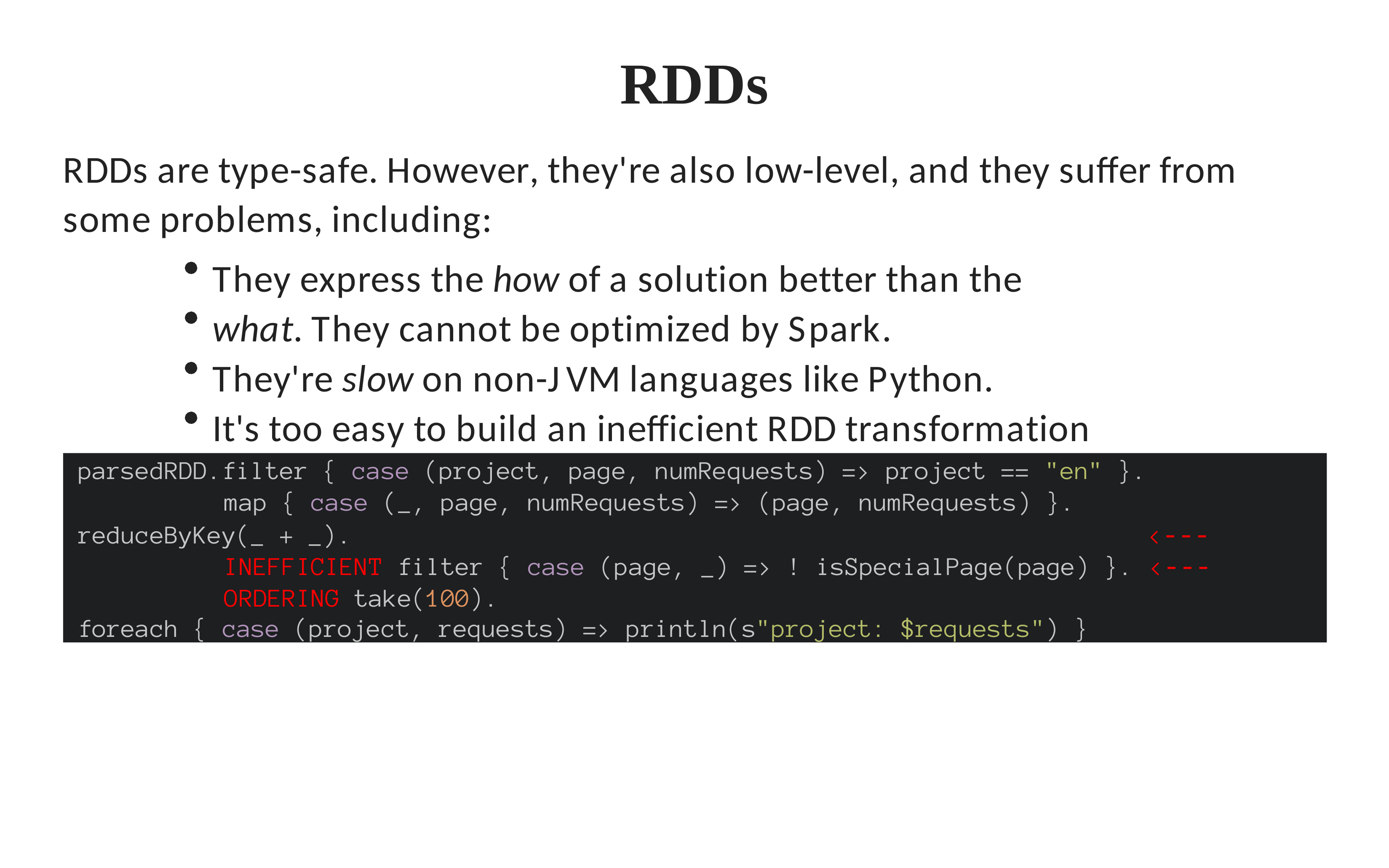

# RDDs
RDDs are type-safe. However, they're also low-level, and they suﬀer from some problems, including:
They express the how of a solution better than the what. They cannot be optimized by Spark.
They're slow on non-JVM languages like Python.
It's too easy to build an ineﬀicient RDD transformation chain.

parsedRDD.filter { case (project, page, numRequests) => project == "en" }. map { case (_, page, numRequests) => (page, numRequests) }.
reduceByKey(_ + _).	<‐‐‐ INEFFICIENT filter { case (page, _) => ! isSpecialPage(page) }. <‐‐‐ ORDERING take(100).
foreach { case (project, requests) => println(s"project: $requests") }